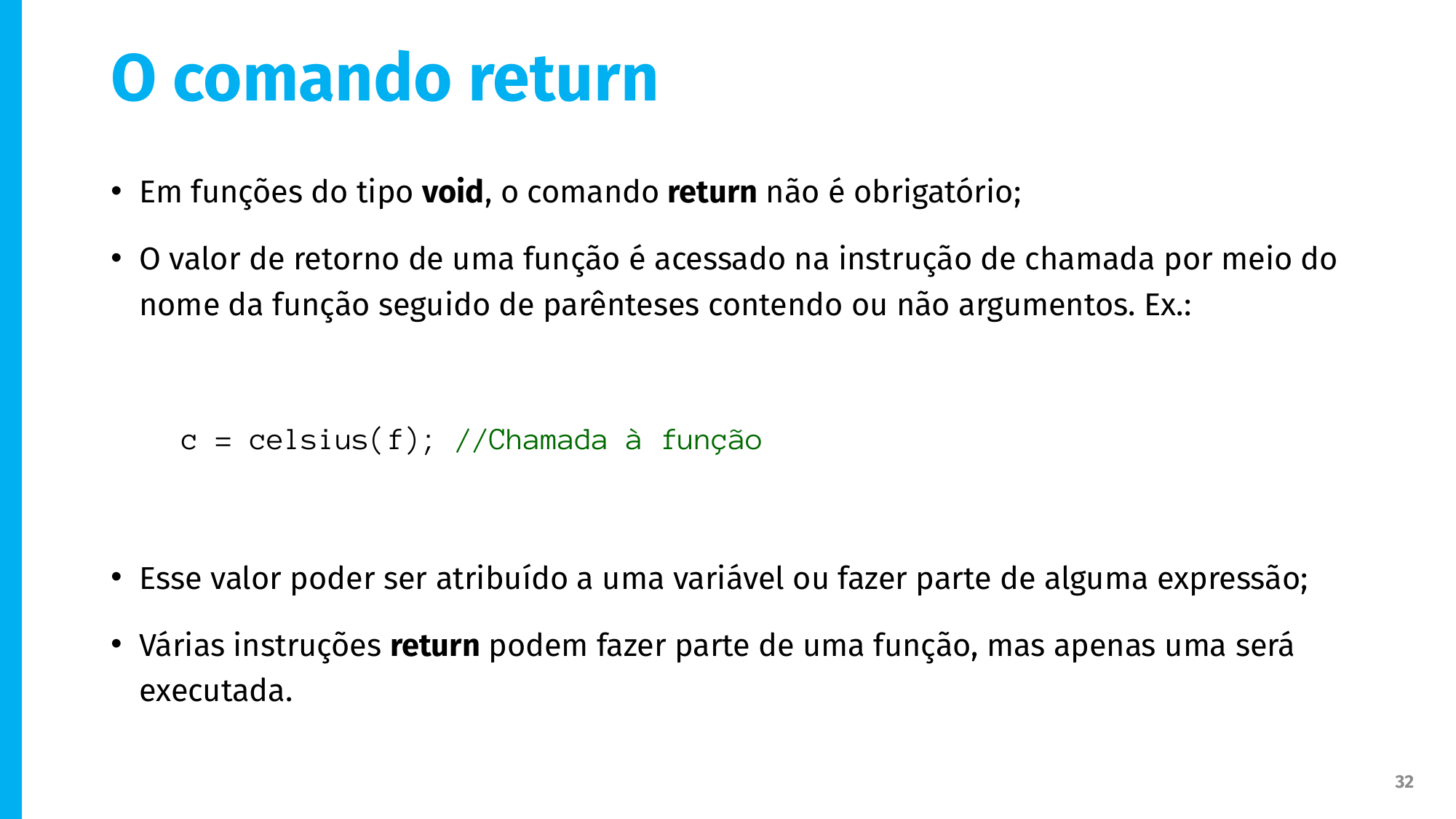

# O comando return
Em funções do tipo void, o comando return não é obrigatório;
O valor de retorno de uma função é acessado na instrução de chamada por meio do nome da função seguido de parênteses contendo ou não argumentos. Ex.:

	c = celsius(f); //Chamada à função

Esse valor poder ser atribuído a uma variável ou fazer parte de alguma expressão;
Várias instruções return podem fazer parte de uma função, mas apenas uma será executada.

32